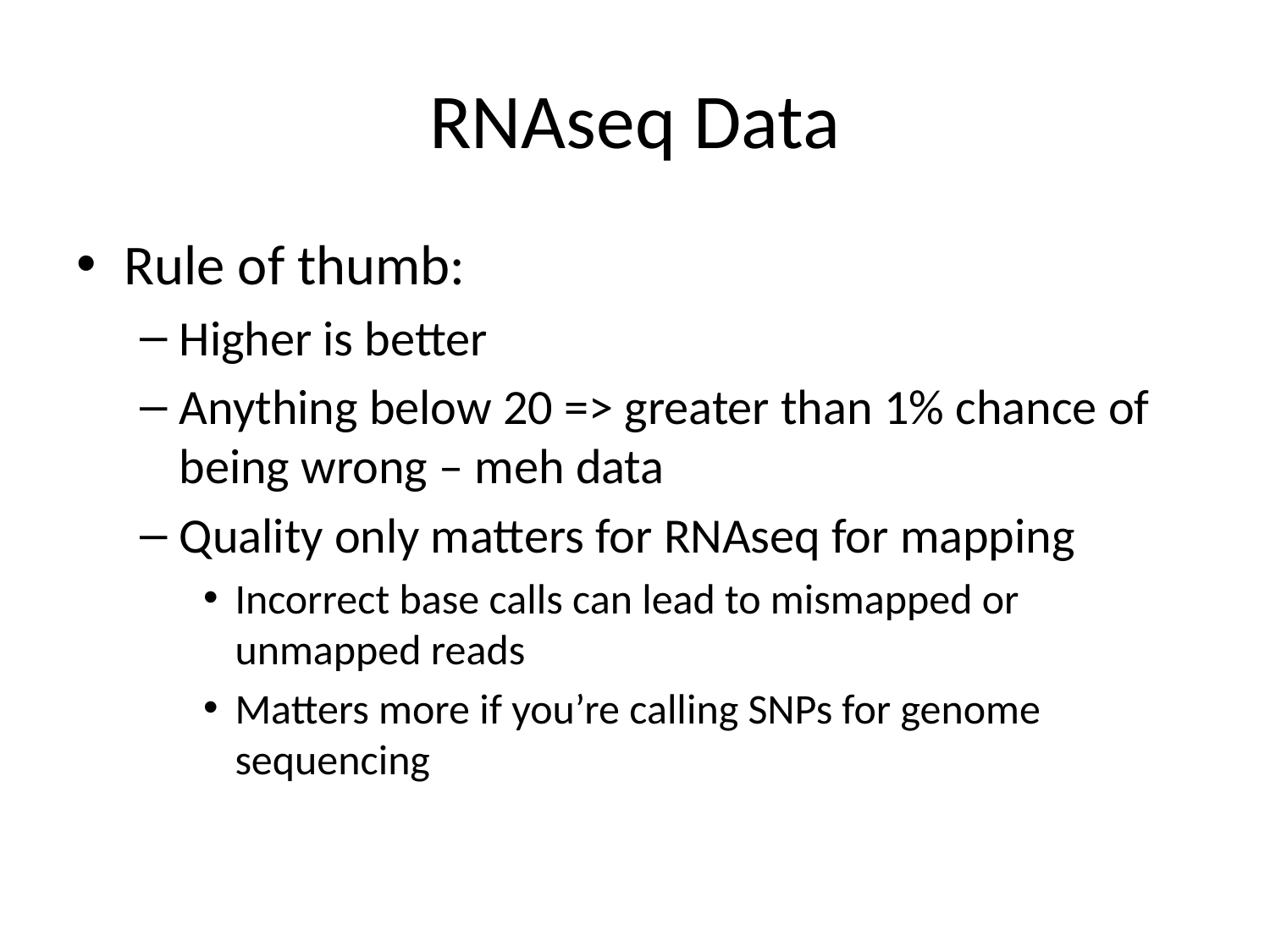

# RNAseq Data
Rule of thumb:
Higher is better
Anything below 20 => greater than 1% chance of being wrong – meh data
Quality only matters for RNAseq for mapping
Incorrect base calls can lead to mismapped or unmapped reads
Matters more if you’re calling SNPs for genome sequencing